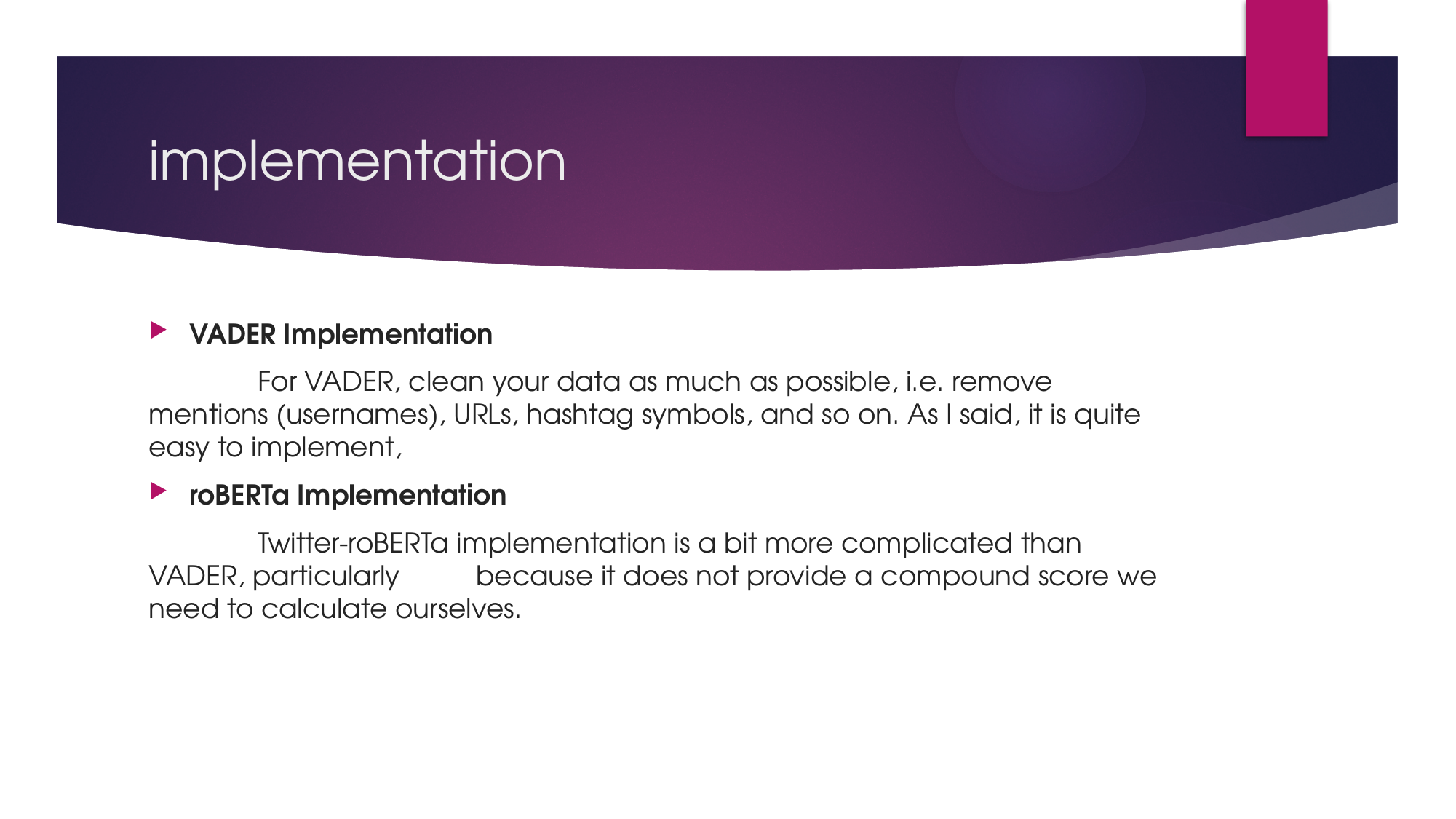

# implementation
VADER Implementation
	For VADER, clean your data as much as possible, i.e. remove mentions (usernames), URLs, hashtag symbols, and so on. As I said, it is quite easy to implement,
roBERTa Implementation
	Twitter-roBERTa implementation is a bit more complicated than VADER, particularly 	because it does not provide a compound score we need to calculate ourselves.